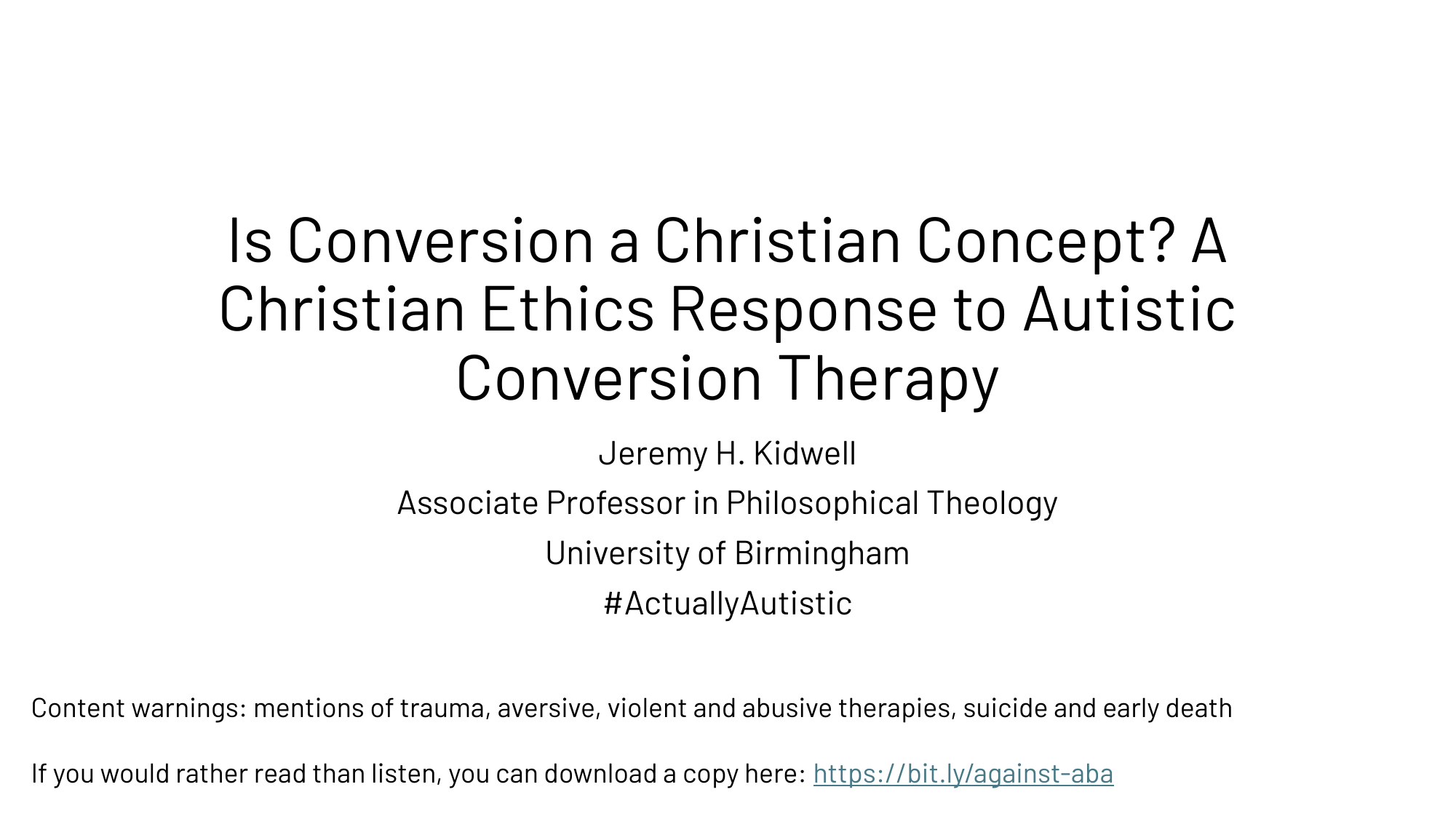

# Is Conversion a Christian Concept? A Christian Ethics Response to Autistic Conversion Therapy
Jeremy H. Kidwell
Associate Professor in Philosophical Theology
University of Birmingham
#ActuallyAutistic
Content warnings: mentions of trauma, aversive, violent and abusive therapies, suicide and early death
If you would rather read than listen, you can download a copy here: https://bit.ly/against-aba